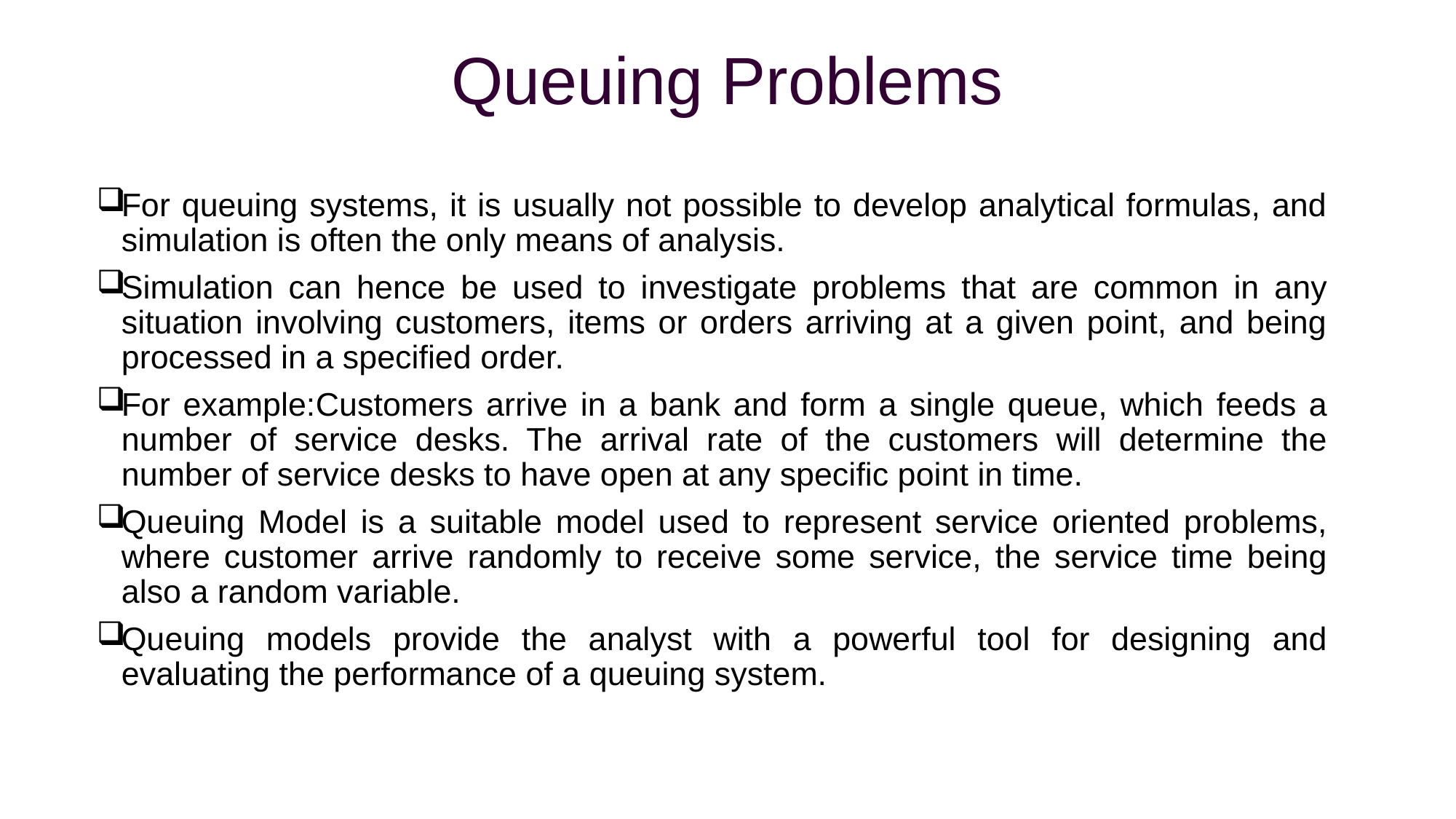

# Queuing Problems
For queuing systems, it is usually not possible to develop analytical formulas, and simulation is often the only means of analysis.
Simulation can hence be used to investigate problems that are common in any situation involving customers, items or orders arriving at a given point, and being processed in a specified order.
For example:Customers arrive in a bank and form a single queue, which feeds a number of service desks. The arrival rate of the customers will determine the number of service desks to have open at any specific point in time.
Queuing Model is a suitable model used to represent service oriented problems, where customer arrive randomly to receive some service, the service time being also a random variable.
Queuing models provide the analyst with a powerful tool for designing and evaluating the performance of a queuing system.